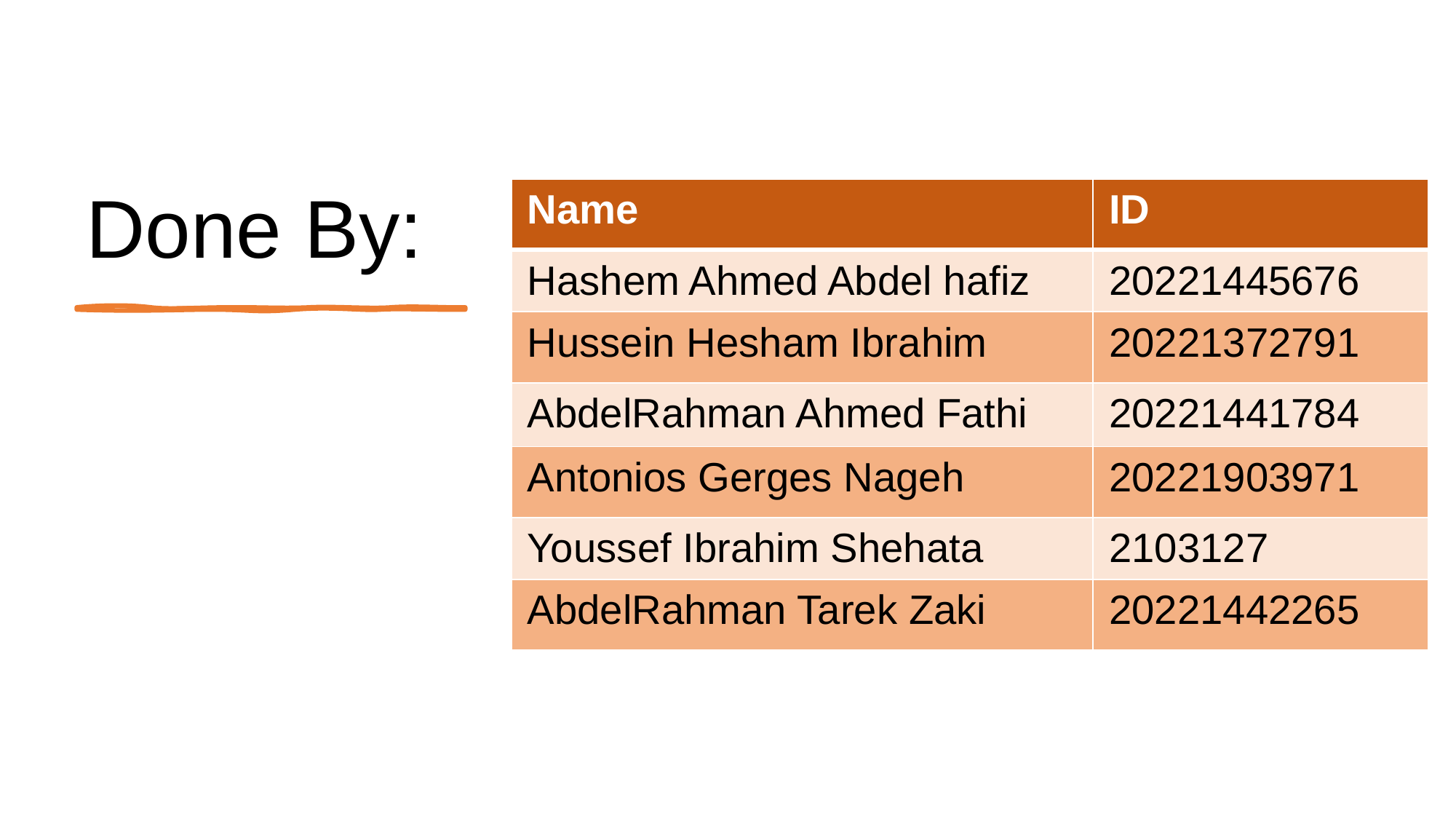

# Done By:
| Name | ID |
| --- | --- |
| Hashem Ahmed Abdel hafiz | 20221445676 |
| Hussein Hesham Ibrahim | 20221372791 |
| AbdelRahman Ahmed Fathi | 20221441784 |
| Antonios Gerges Nageh | 20221903971 |
| Youssef Ibrahim Shehata | 2103127 |
| AbdelRahman Tarek Zaki | 20221442265 |